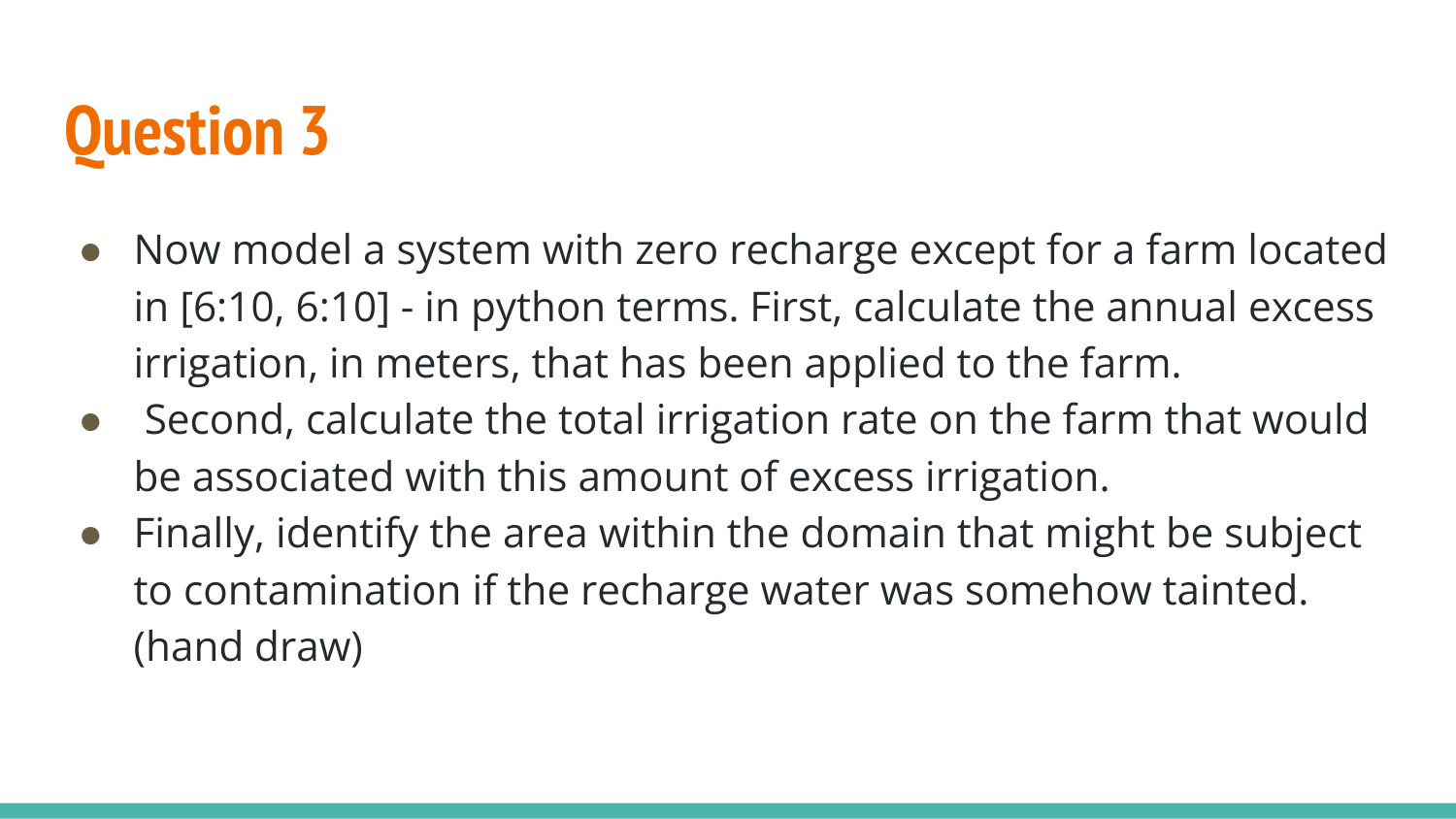

# Question 3
Now model a system with zero recharge except for a farm located in [6:10, 6:10] - in python terms. First, calculate the annual excess irrigation, in meters, that has been applied to the farm.
 Second, calculate the total irrigation rate on the farm that would be associated with this amount of excess irrigation.
Finally, identify the area within the domain that might be subject to contamination if the recharge water was somehow tainted. (hand draw)